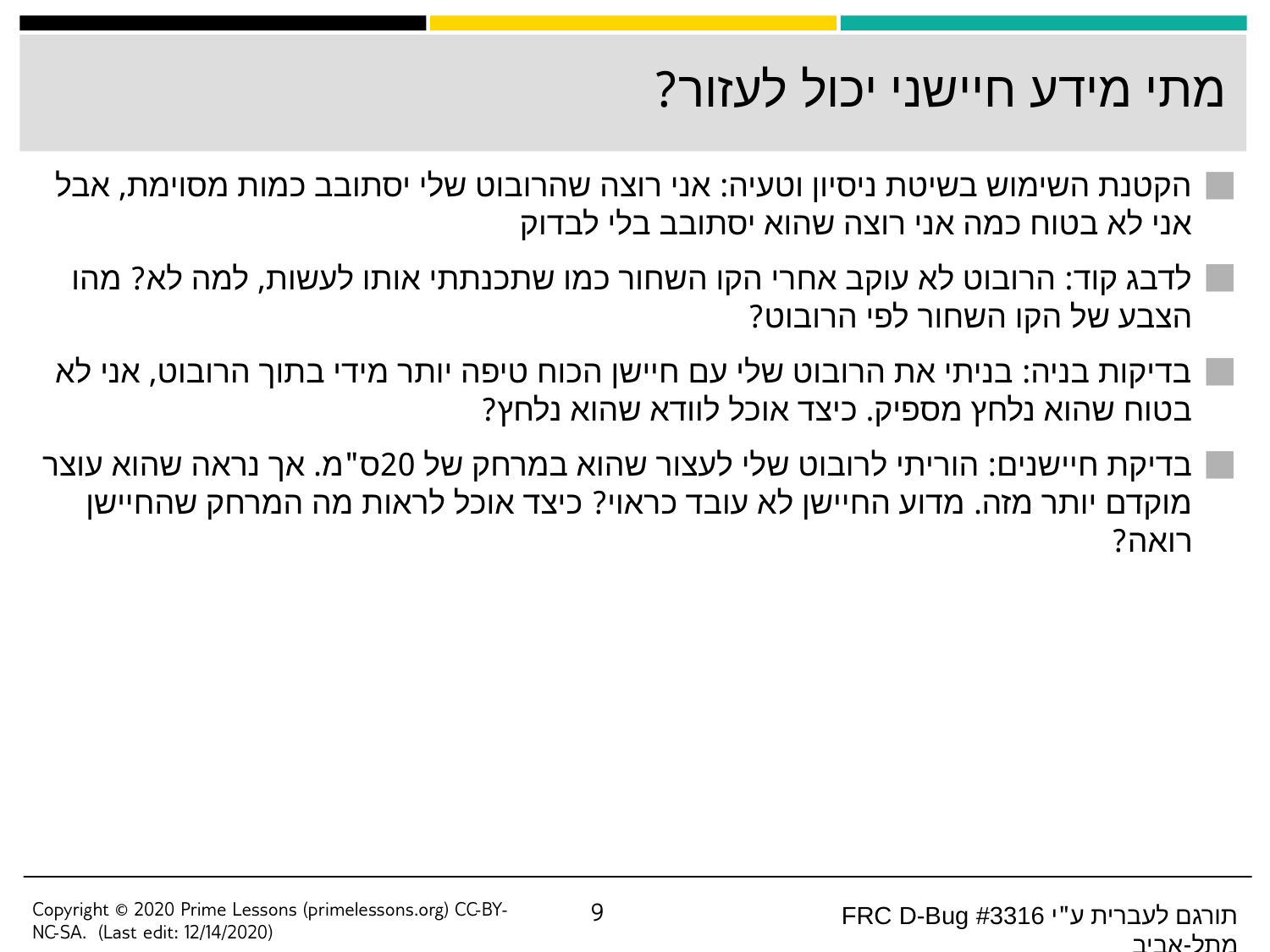

# מתי מידע חיישני יכול לעזור?
הקטנת השימוש בשיטת ניסיון וטעיה: אני רוצה שהרובוט שלי יסתובב כמות מסוימת, אבל אני לא בטוח כמה אני רוצה שהוא יסתובב בלי לבדוק
לדבג קוד: הרובוט לא עוקב אחרי הקו השחור כמו שתכנתתי אותו לעשות, למה לא? מהו הצבע של הקו השחור לפי הרובוט?
בדיקות בניה: בניתי את הרובוט שלי עם חיישן הכוח טיפה יותר מידי בתוך הרובוט, אני לא בטוח שהוא נלחץ מספיק. כיצד אוכל לוודא שהוא נלחץ?
בדיקת חיישנים: הוריתי לרובוט שלי לעצור שהוא במרחק של 20ס"מ. אך נראה שהוא עוצר מוקדם יותר מזה. מדוע החיישן לא עובד כראוי? כיצד אוכל לראות מה המרחק שהחיישן רואה?
Copyright © 2020 Prime Lessons (primelessons.org) CC-BY-NC-SA.  (Last edit: 12/14/2020)
9